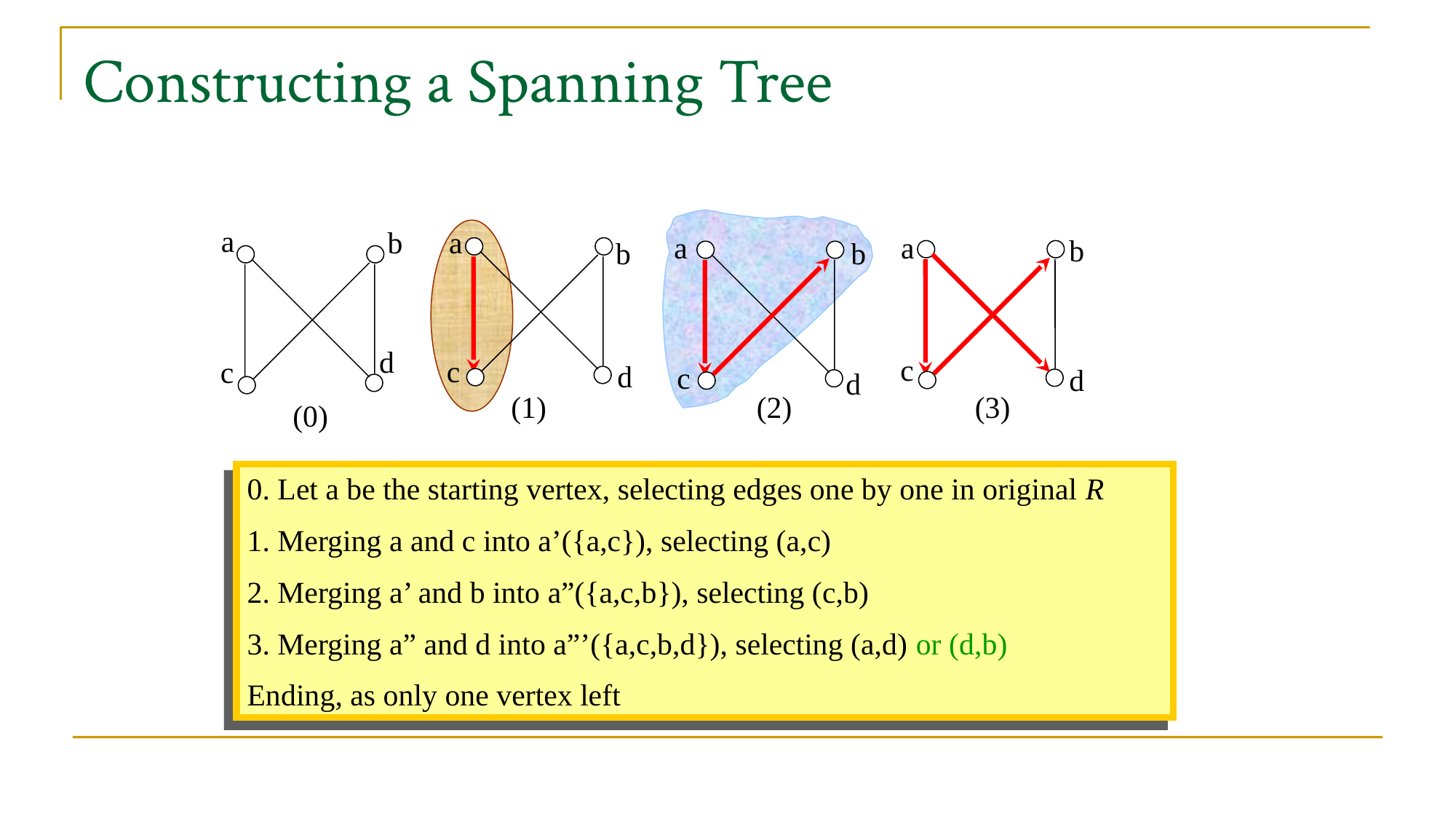

# Constructing a Spanning Tree

a
b
a

a
a
b
b
b

d
c
c
c
d
c
d
d

(1)
(2)
(3)
(0)
0. Let a be the starting vertex, selecting edges one by one in original R
1. Merging a and c into a’({a,c}), selecting (a,c)
2. Merging a’ and b into a”({a,c,b}), selecting (c,b)
3. Merging a” and d into a”’({a,c,b,d}), selecting (a,d) or (d,b)
Ending, as only one vertex left